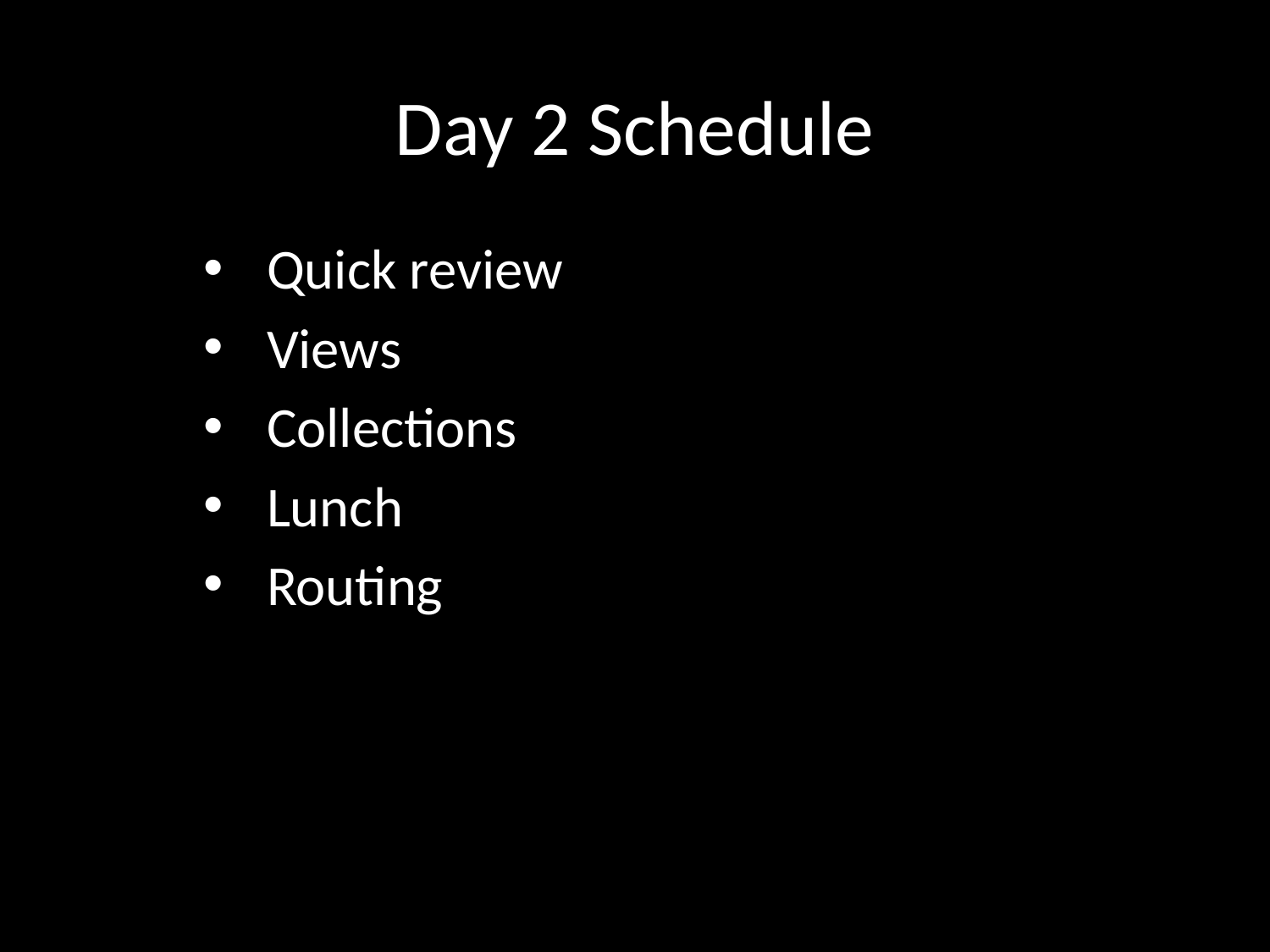

# Day 2 Schedule
Quick review
Views
Collections
Lunch
Routing